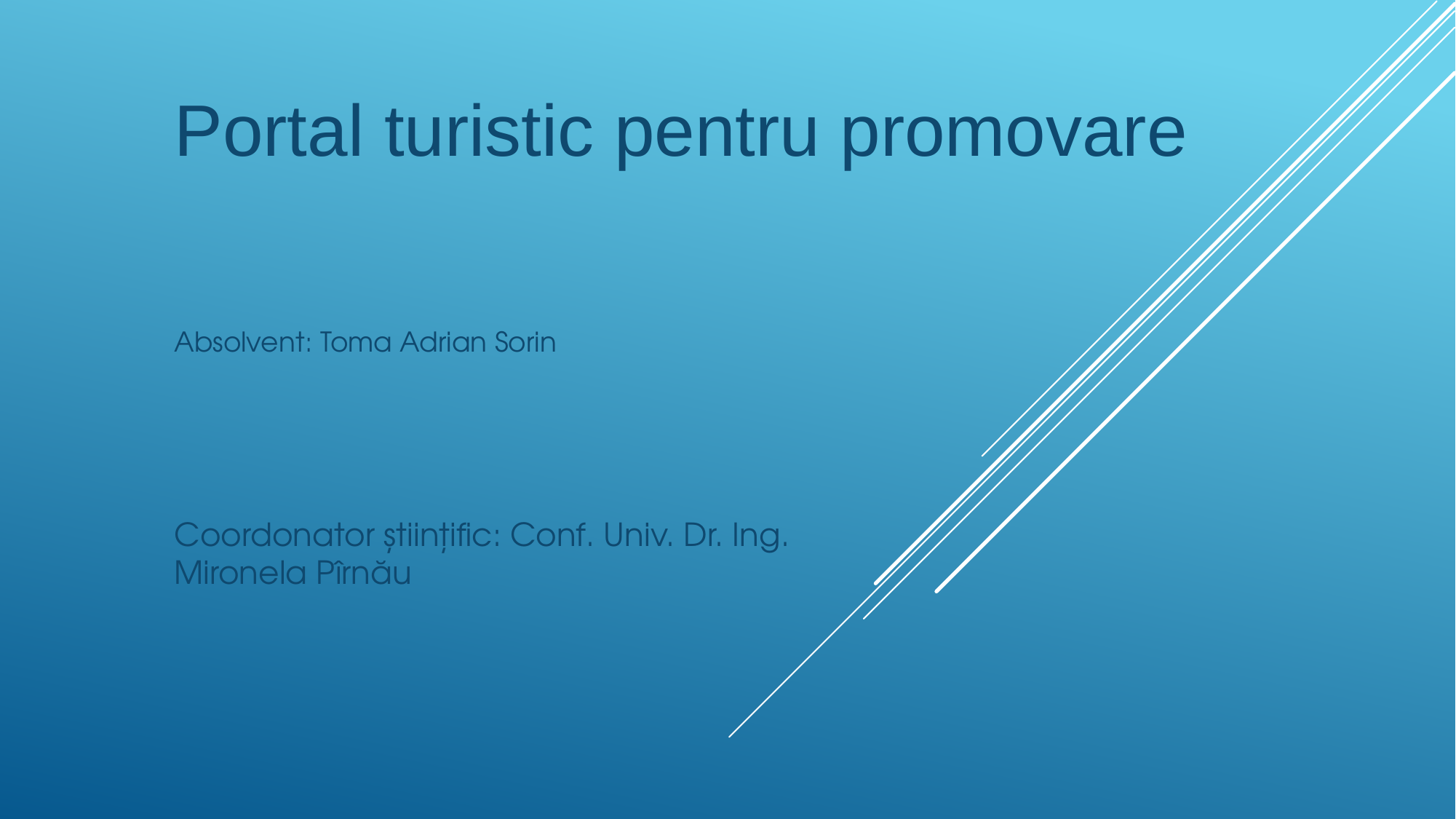

# Portal turistic pentru promovare
Absolvent: Toma Adrian Sorin
Coordonator științific: Conf. Univ. Dr. Ing. Mironela Pîrnău